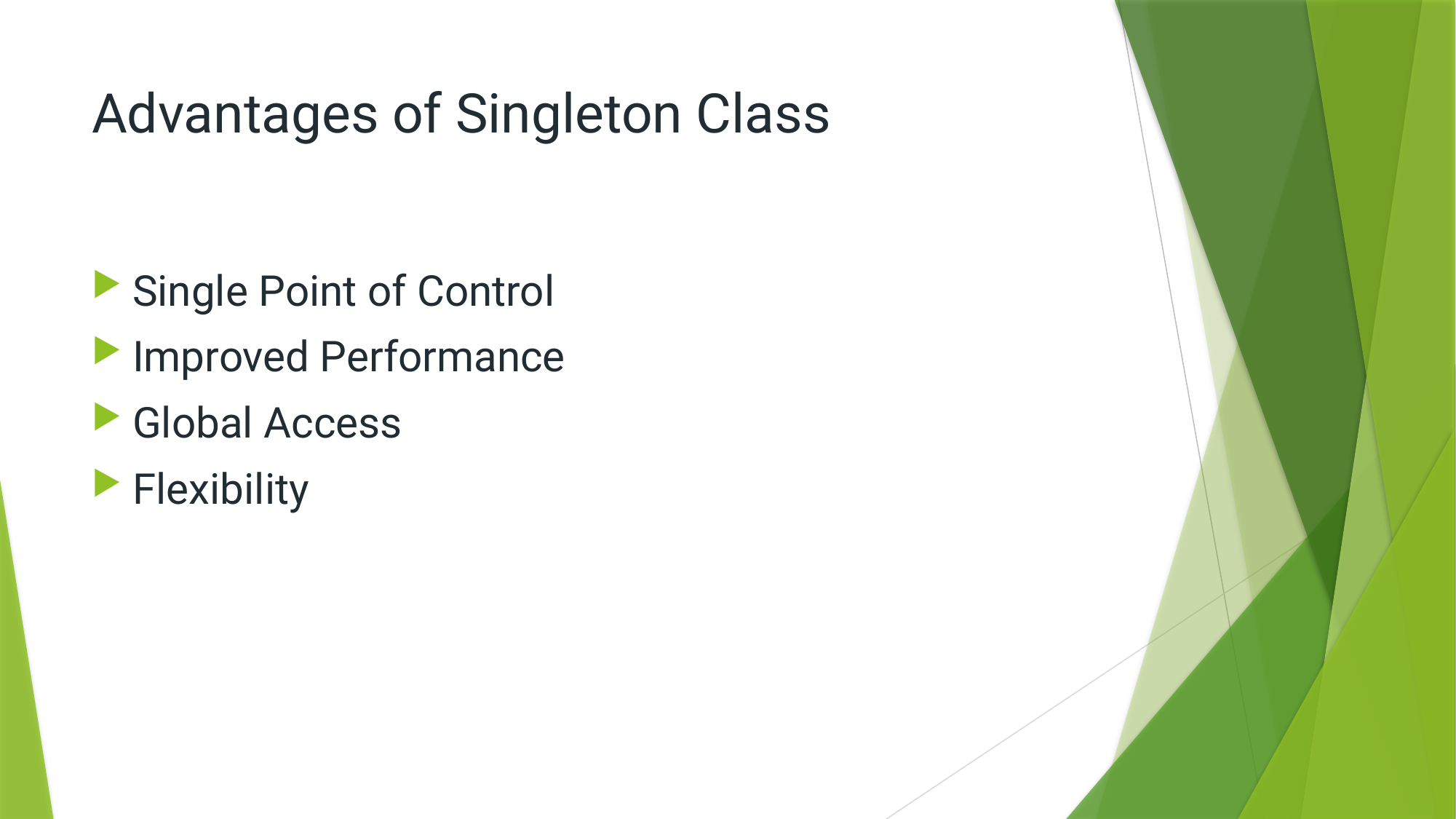

# Advantages of Singleton Class
Single Point of Control
Improved Performance
Global Access
Flexibility